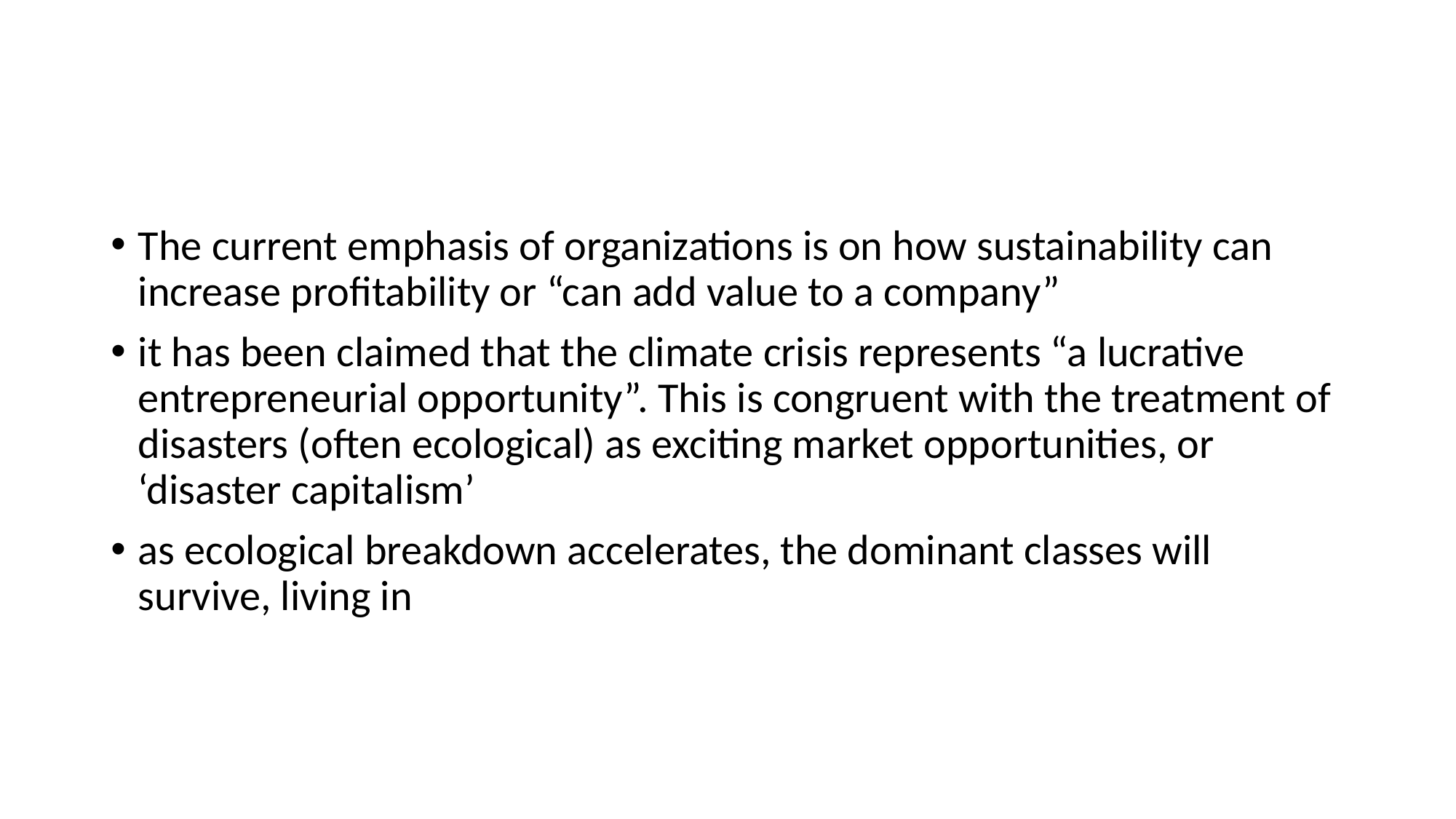

#
The current emphasis of organizations is on how sustainability can increase profitability or “can add value to a company”
it has been claimed that the climate crisis represents “a lucrative entrepreneurial opportunity”. This is congruent with the treatment of disasters (often ecological) as exciting market opportunities, or ‘disaster capitalism’
as ecological breakdown accelerates, the dominant classes will survive, living in